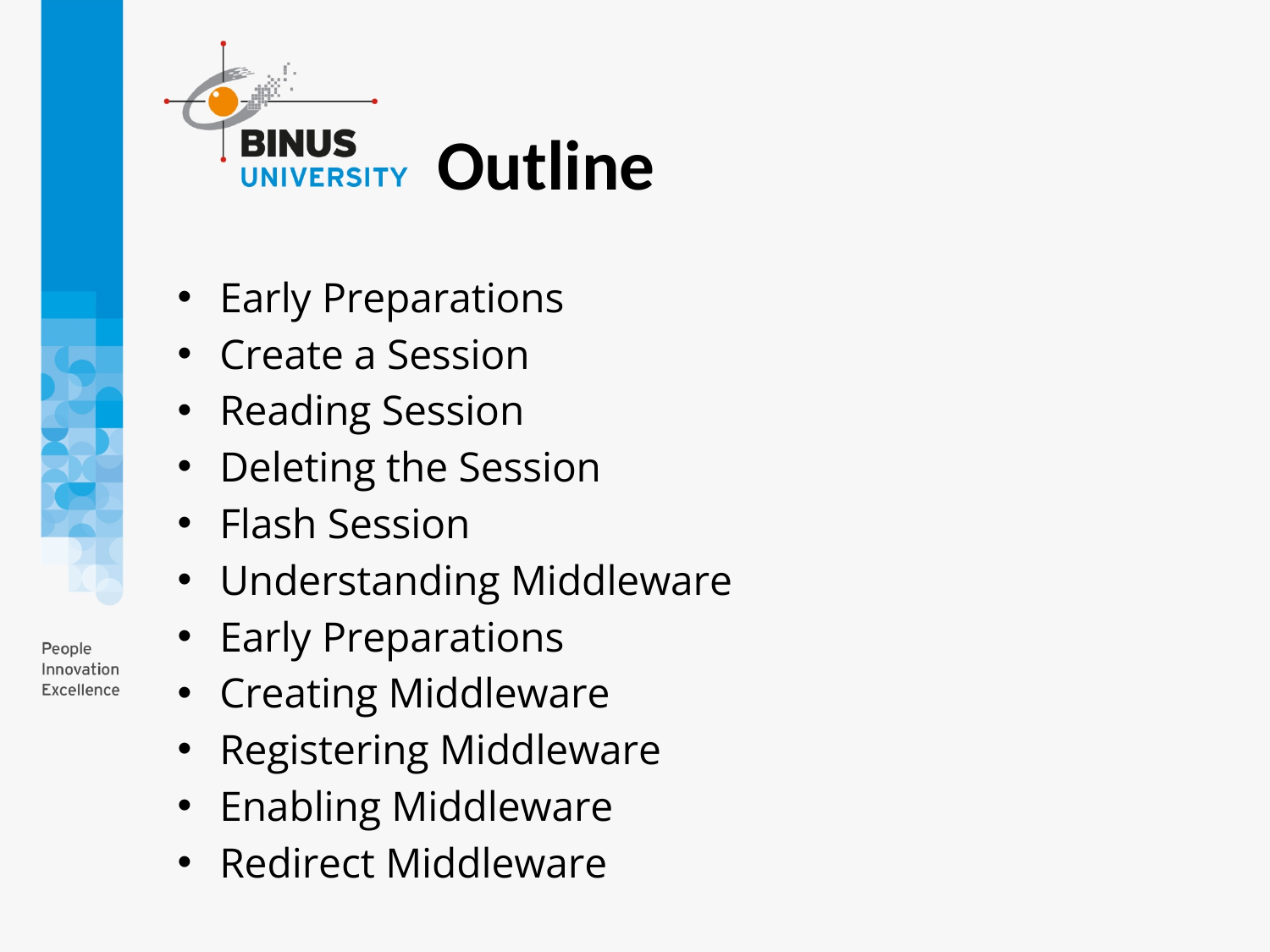

Outline
Early Preparations
Create a Session
Reading Session
Deleting the Session
Flash Session
Understanding Middleware
Early Preparations
Creating Middleware
Registering Middleware
Enabling Middleware
Redirect Middleware